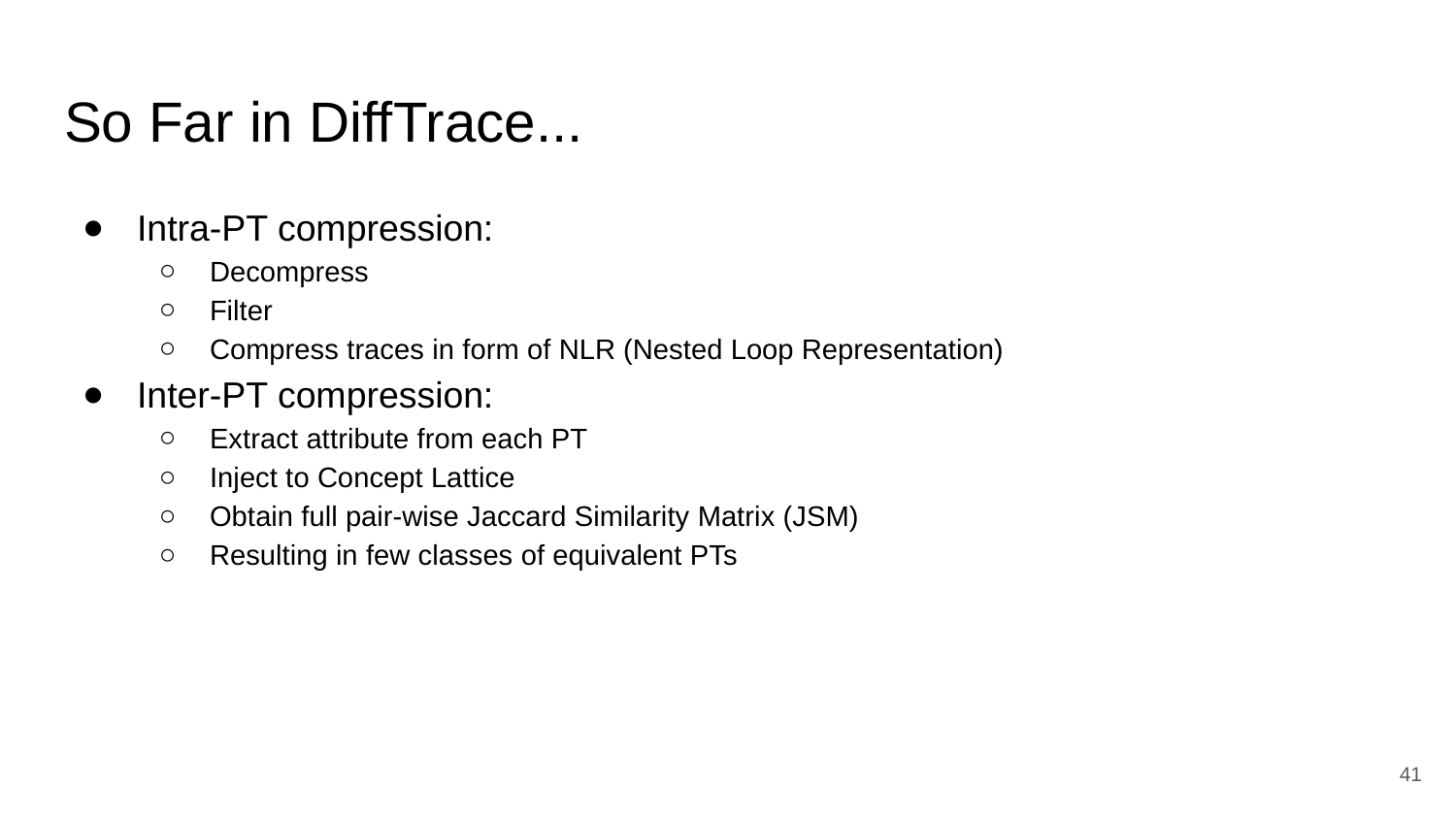

# So Far in DiffTrace...
Intra-PT compression:
Decompress
Filter
Compress traces in form of NLR (Nested Loop Representation)
Inter-PT compression:
Extract attribute from each PT
Inject to Concept Lattice
Obtain full pair-wise Jaccard Similarity Matrix (JSM)
Resulting in few classes of equivalent PTs

41